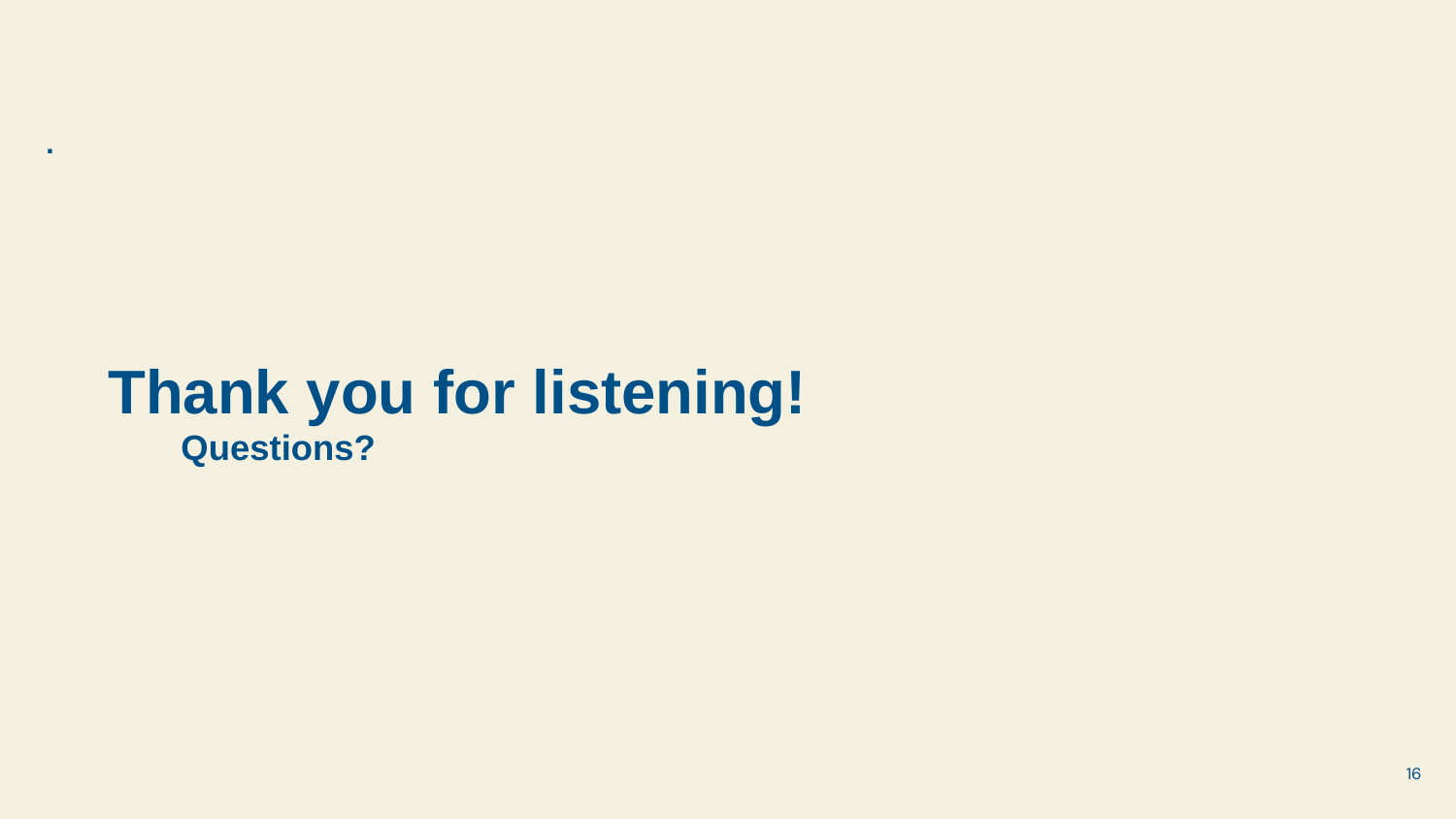

Thank you for listening!
Questions?
.

16